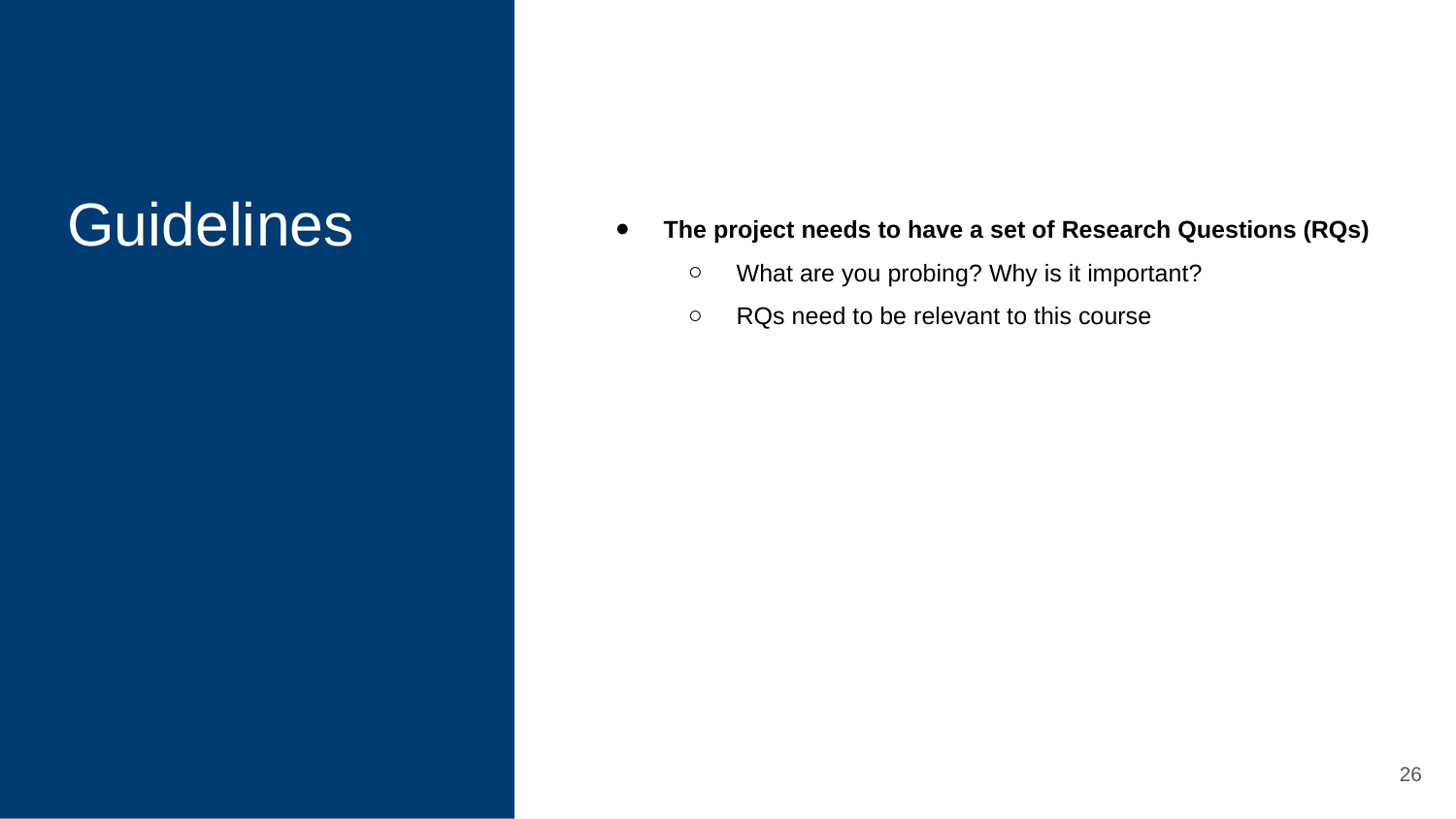

Guidelines
The project needs to have a set of Research Questions (RQs)
What are you probing? Why is it important?
RQs need to be relevant to this course

26